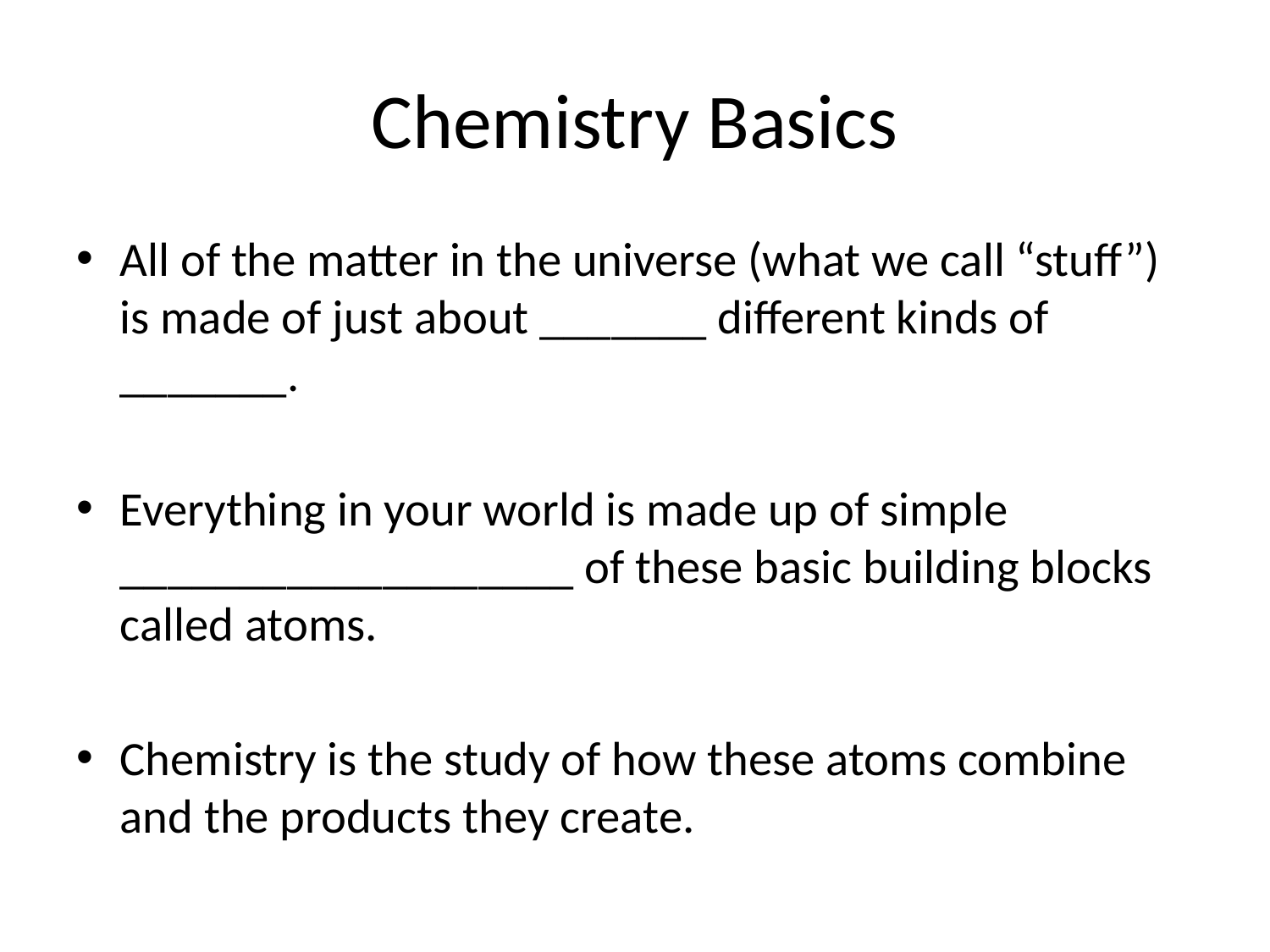

# Chemistry Basics
All of the matter in the universe (what we call “stuff”) is made of just about _______ different kinds of _______.

Everything in your world is made up of simple ___________________ of these basic building blocks called atoms.

Chemistry is the study of how these atoms combine and the products they create.